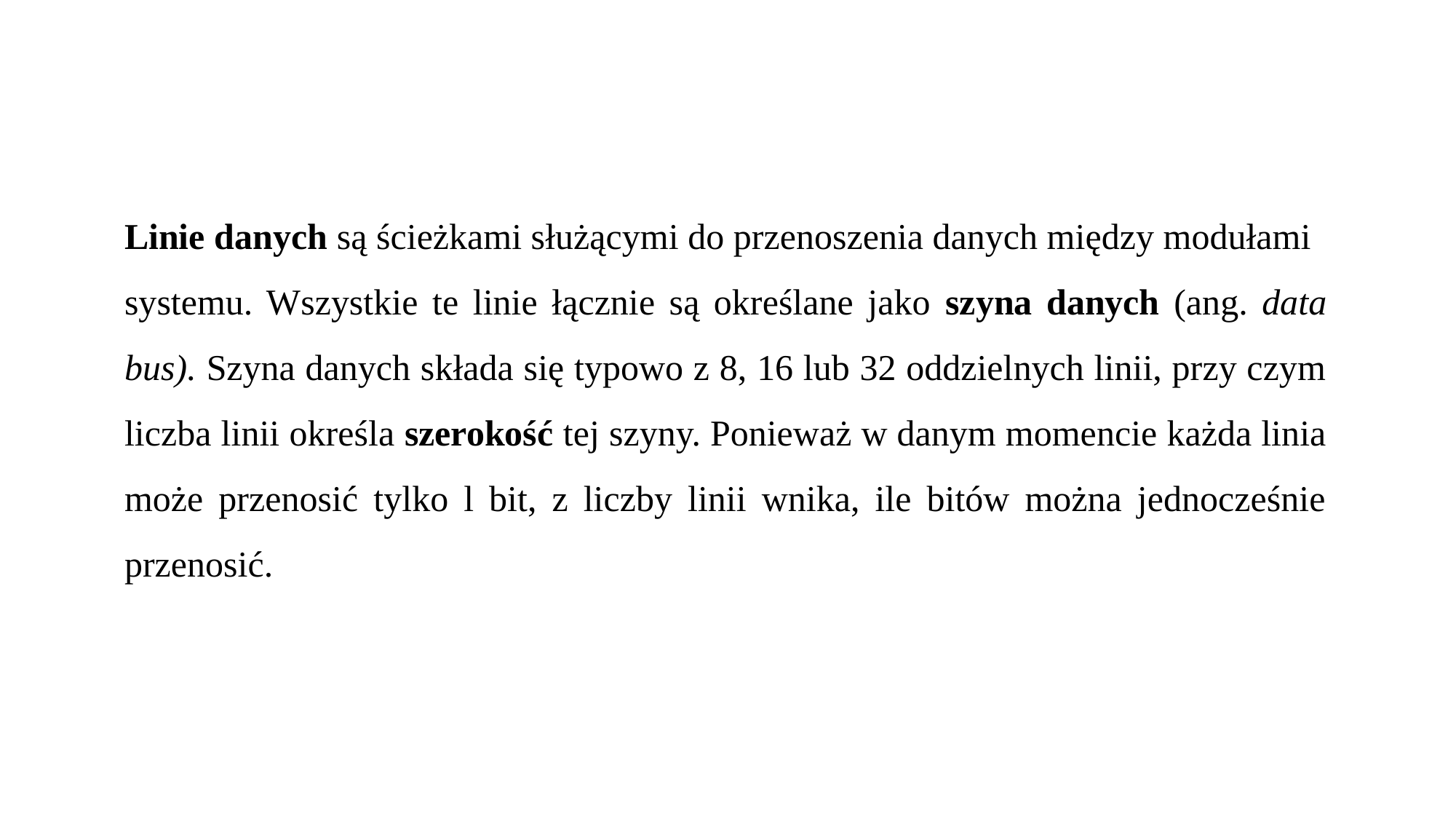

Linie danych są ścieżkami służącymi do przenoszenia danych między modułami
systemu. Wszystkie te linie łącznie są określane jako szyna danych (ang. data bus). Szyna danych składa się typowo z 8, 16 lub 32 oddzielnych linii, przy czym liczba linii określa szerokość tej szyny. Ponieważ w danym momencie każda linia może przenosić tylko l bit, z liczby linii wnika, ile bitów można jednocześnie przenosić.